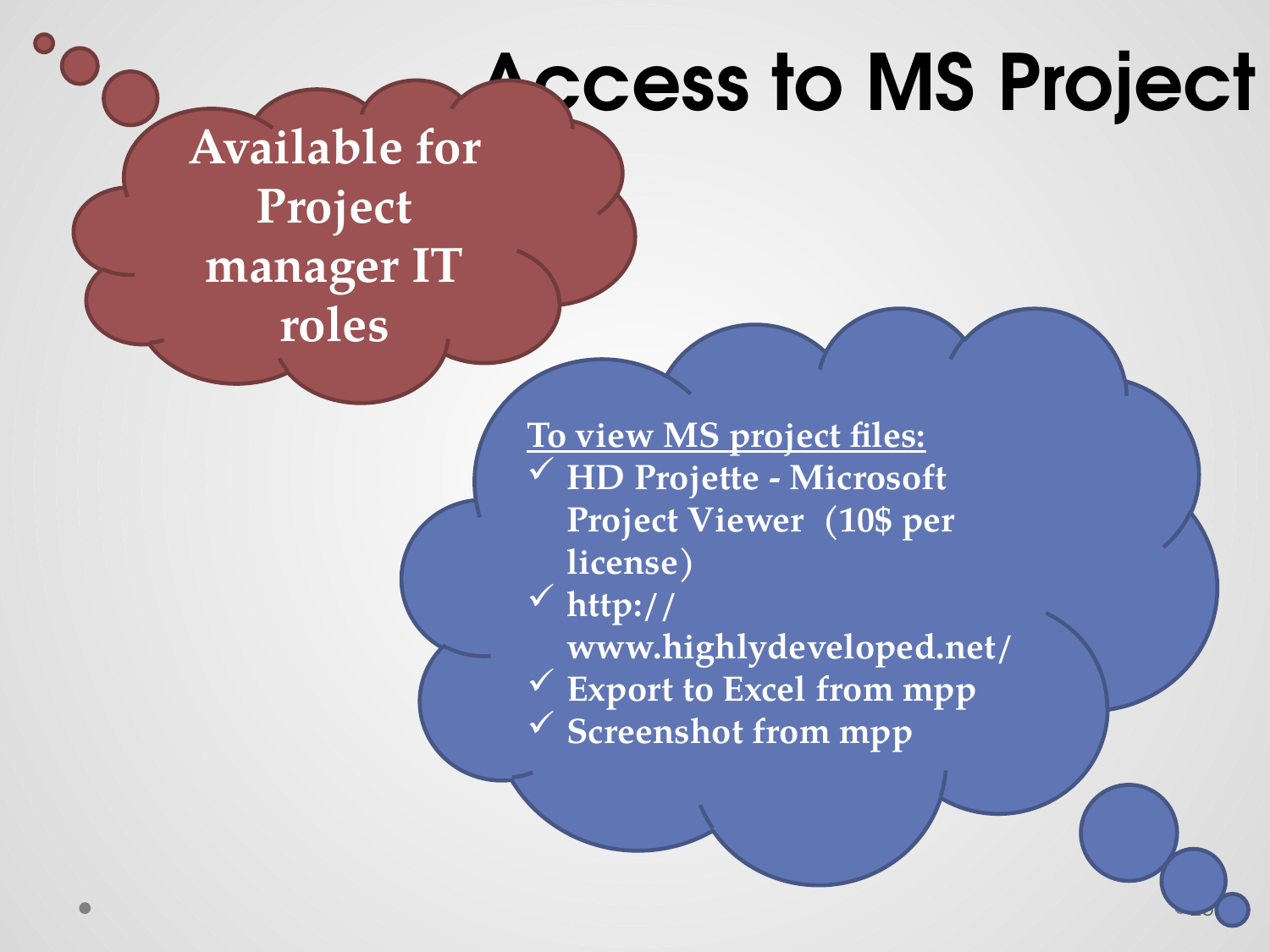

Access to MS Project
Available for Project manager IT roles
To view MS project files:
HD Projette - Microsoft Project Viewer  (10$ per license)
http://www.highlydeveloped.net/
Export to Excel from mpp
Screenshot from mpp
26